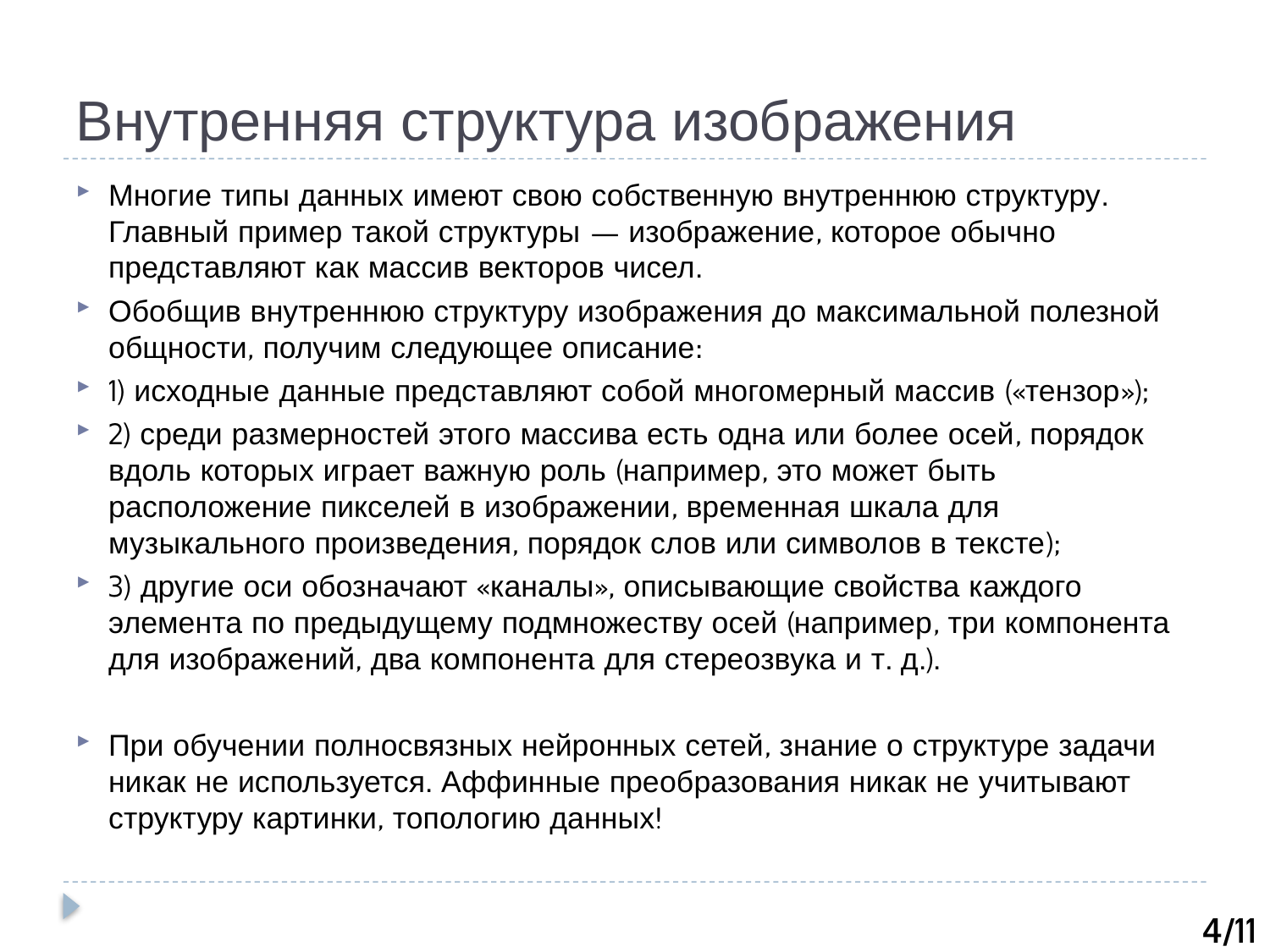

# Внутренняя структура изображения
Многие типы данных имеют свою собственную внутреннюю структуру. Главный пример такой структуры — изображение, которое обычно представляют как массив векторов чисел.
Обобщив внутреннюю структуру изображения до максимальной полезной общности, получим следующее описание:
1) исходные данные представляют собой многомерный массив («тензор»);
2) среди размерностей этого массива есть одна или более осей, порядок вдоль которых играет важную роль (например, это может быть расположение пикселей в изображении, временная шкала для музыкального произведения, порядок слов или символов в тексте);
3) другие оси обозначают «каналы», описывающие свойства каждого элемента по предыдущему подмножеству осей (например, три компонента для изображений, два компонента для стереозвука и т. д.).

При обучении полносвязных нейронных сетей, знание о структуре задачи никак не используется. Аффинные преобразования никак не учитывают структуру картинки, топологию данных!
4/11